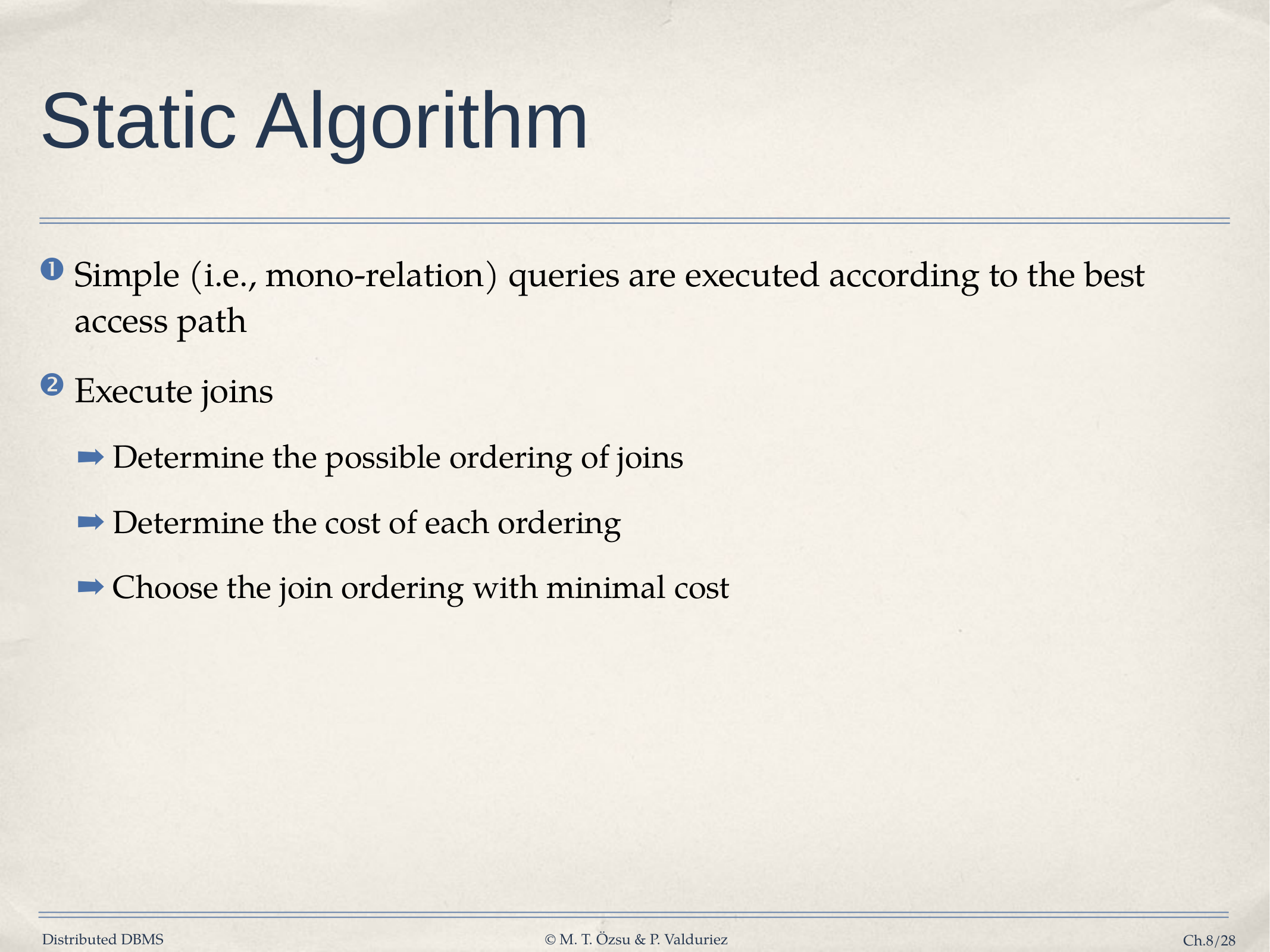

# Static Algorithm
Simple (i.e., mono-relation) queries are executed according to the best access path
Execute joins
Determine the possible ordering of joins
Determine the cost of each ordering
Choose the join ordering with minimal cost